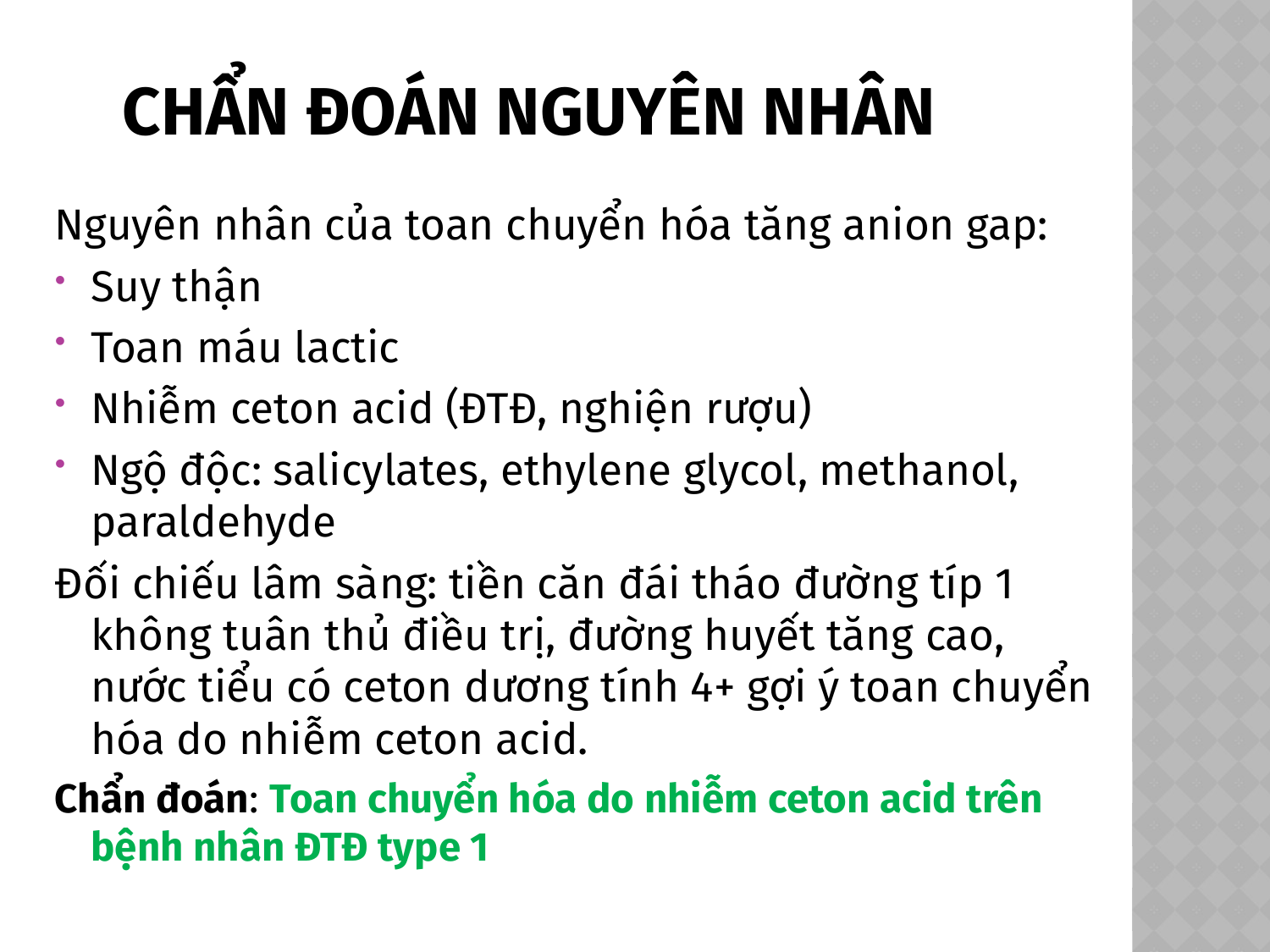

# Chẩn đoán nguyên nhân
Nguyên nhân của toan chuyển hóa tăng anion gap:
Suy thận
Toan máu lactic
Nhiễm ceton acid (ĐTĐ, nghiện rượu)
Ngộ độc: salicylates, ethylene glycol, methanol, paraldehyde
Đối chiếu lâm sàng: tiền căn đái tháo đường típ 1 không tuân thủ điều trị, đường huyết tăng cao, nước tiểu có ceton dương tính 4+ gợi ý toan chuyển hóa do nhiễm ceton acid.
Chẩn đoán: Toan chuyển hóa do nhiễm ceton acid trên bệnh nhân ĐTĐ type 1